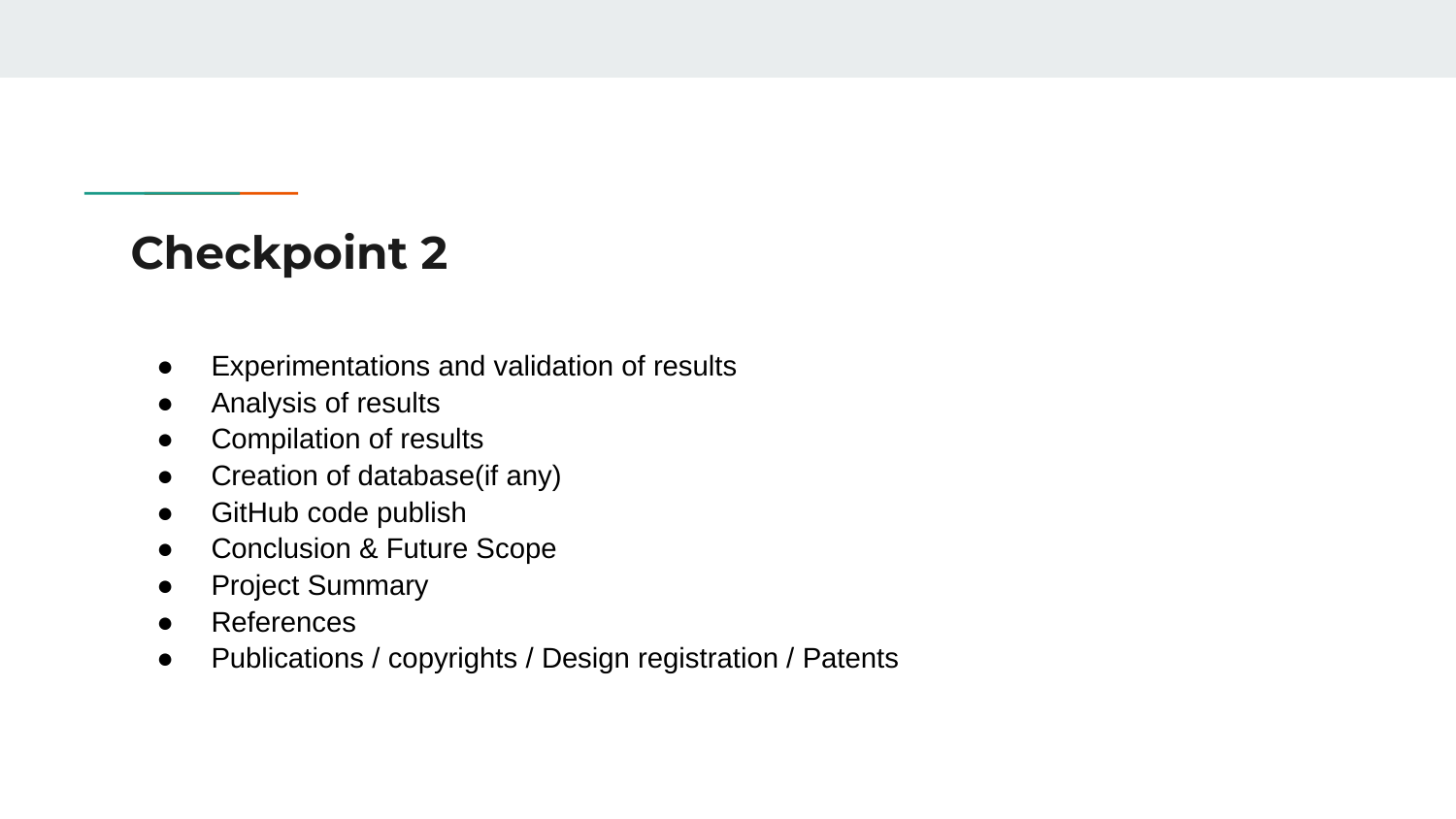

# Checkpoint 2
Experimentations and validation of results
Analysis of results
Compilation of results
Creation of database(if any)
GitHub code publish
Conclusion & Future Scope
Project Summary
References
Publications / copyrights / Design registration / Patents